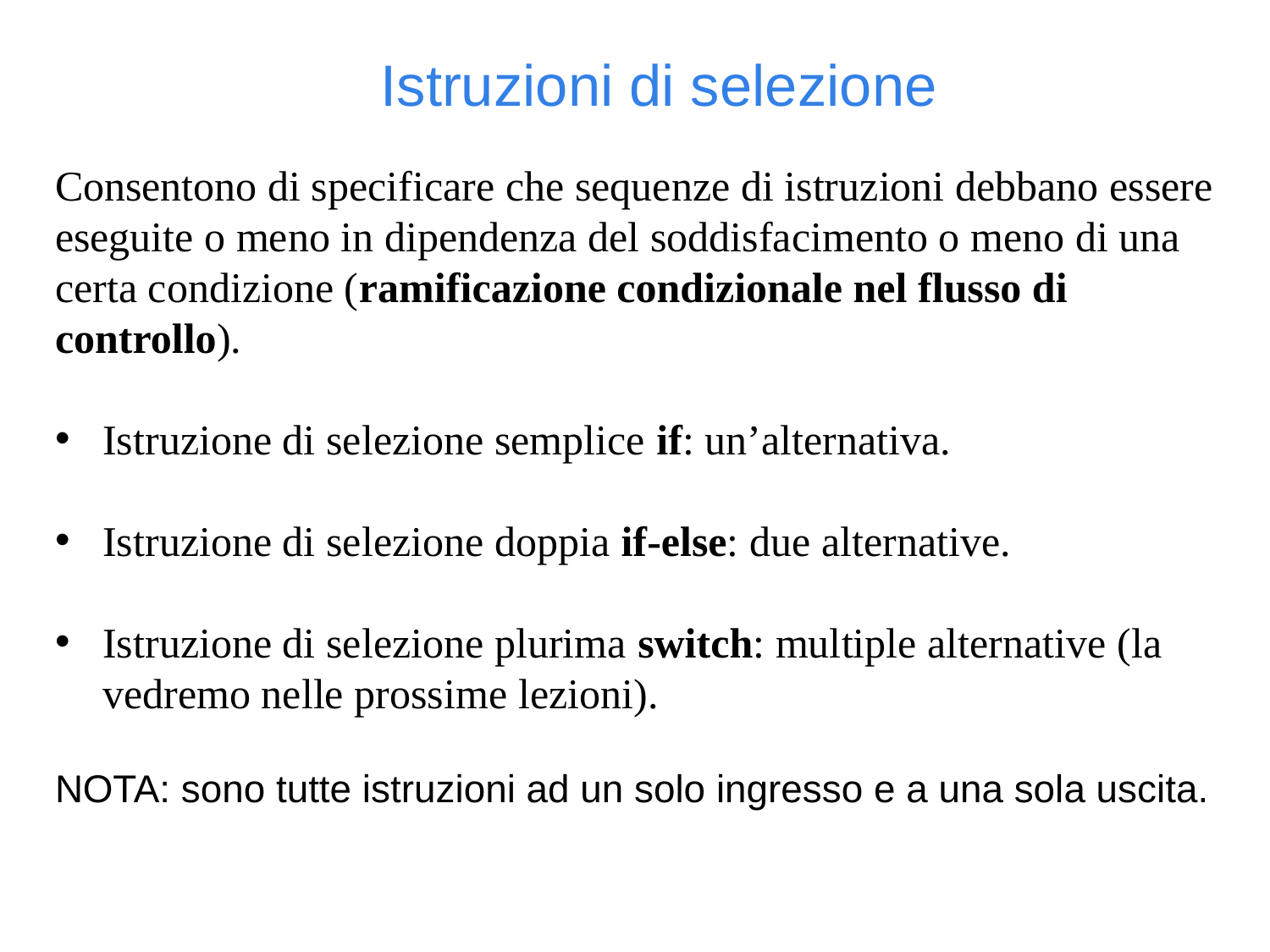

Istruzioni di selezione
Consentono di specificare che sequenze di istruzioni debbano essere eseguite o meno in dipendenza del soddisfacimento o meno di una certa condizione (ramificazione condizionale nel flusso di controllo).

Istruzione di selezione semplice if: un’alternativa.

Istruzione di selezione doppia if-else: due alternative.

Istruzione di selezione plurima switch: multiple alternative (la vedremo nelle prossime lezioni).

NOTA: sono tutte istruzioni ad un solo ingresso e a una sola uscita.